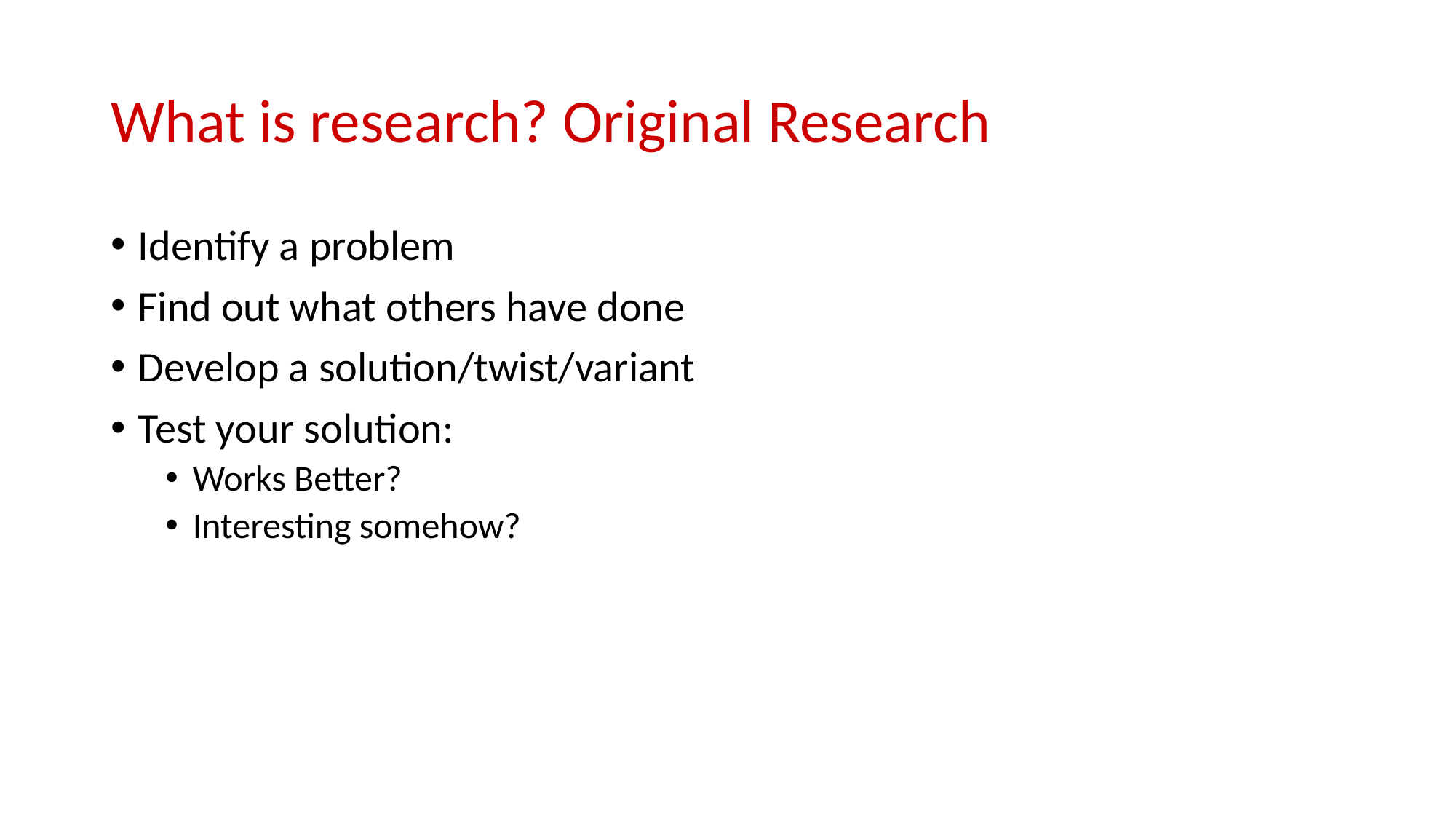

# What is research? Original Research
Identify a problem
Find out what others have done
Develop a solution/twist/variant
Test your solution:
Works Better?
Interesting somehow?